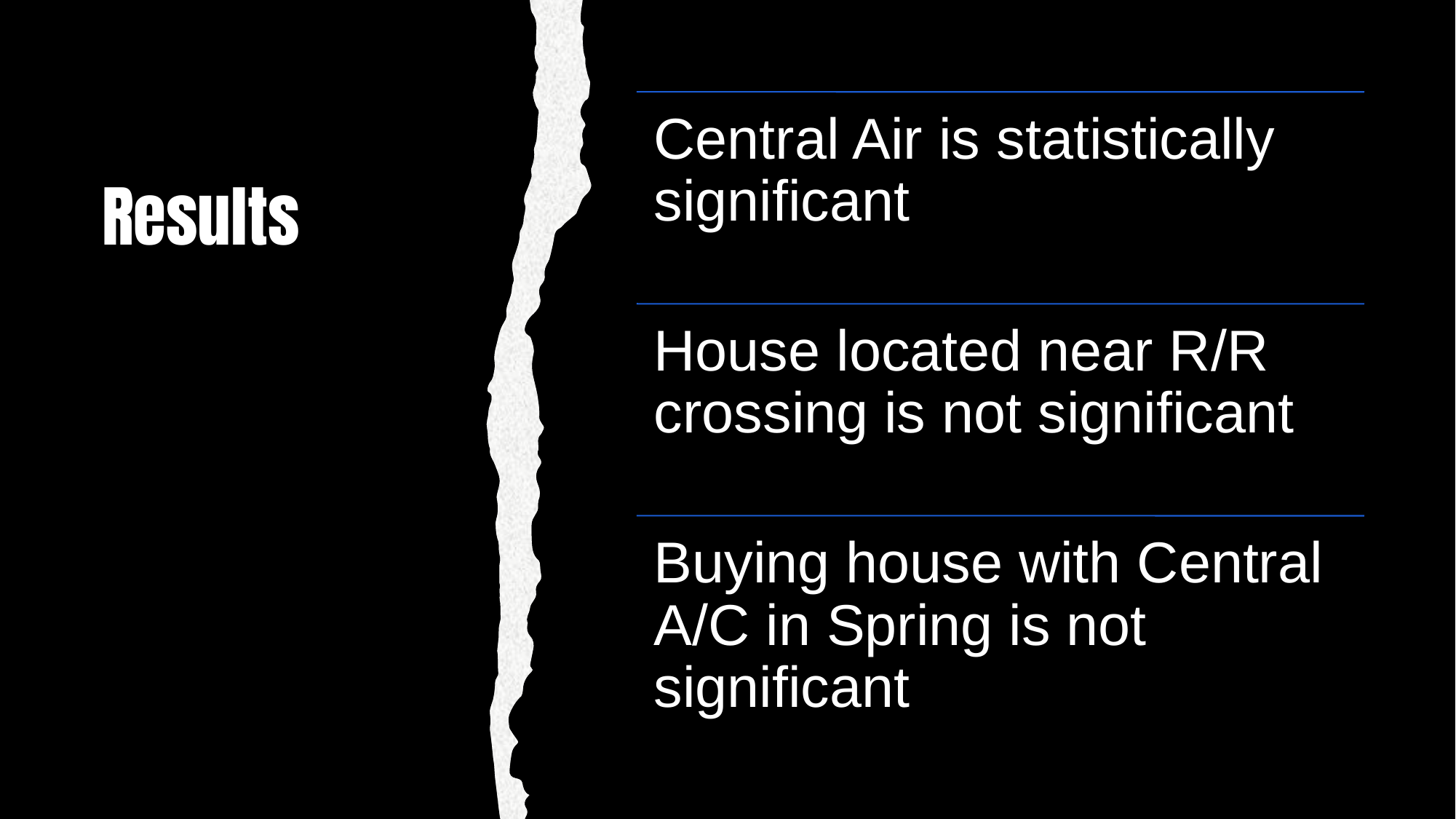

Central Air is statistically significant
House located near R/R crossing is not significant
Buying house with Central A/C in Spring is not significant
# Results